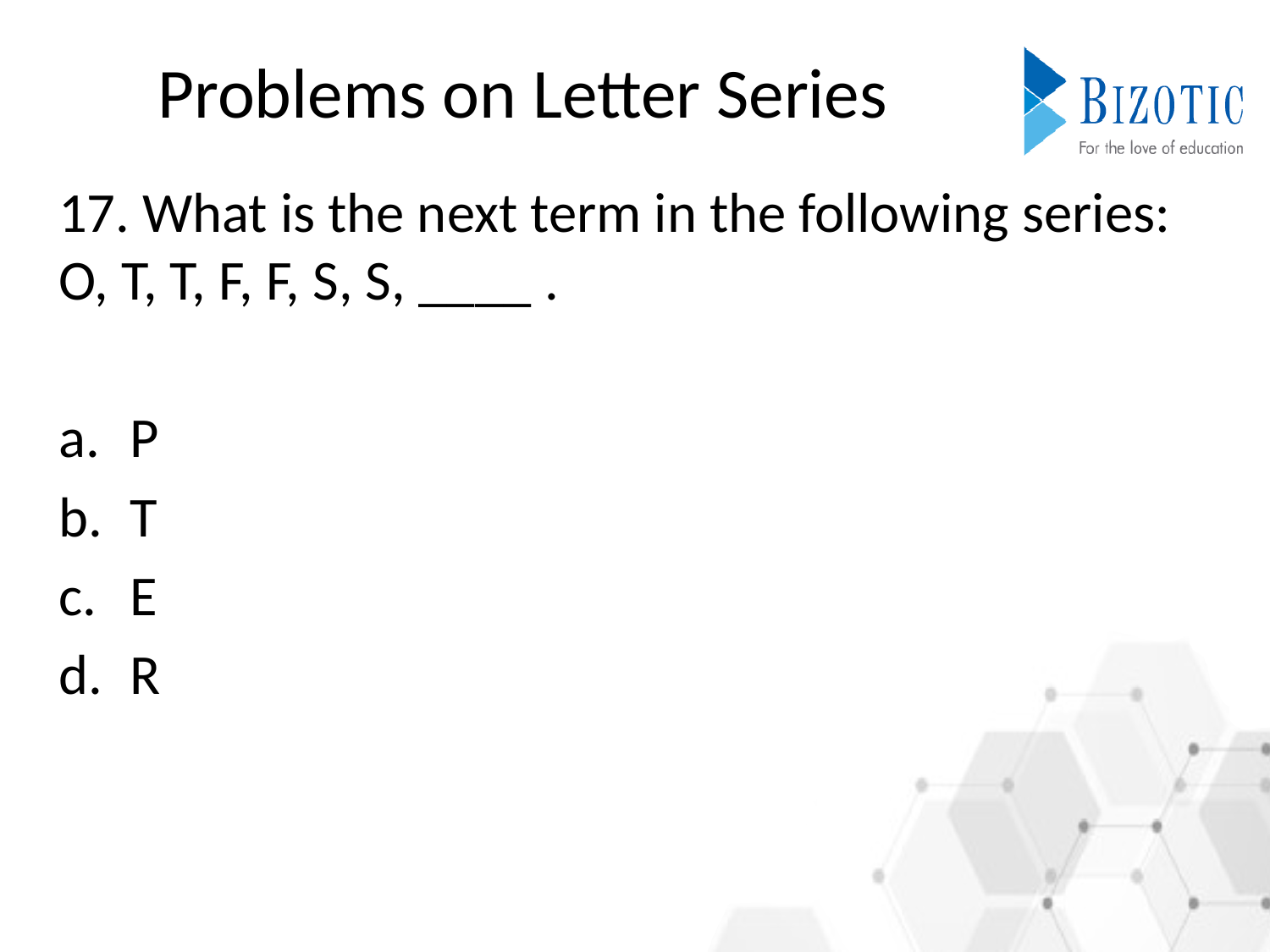

# Problems on Letter Series
17. What is the next term in the following series: O, T, T, F, F, S, S, ____ .

P
T
E
R